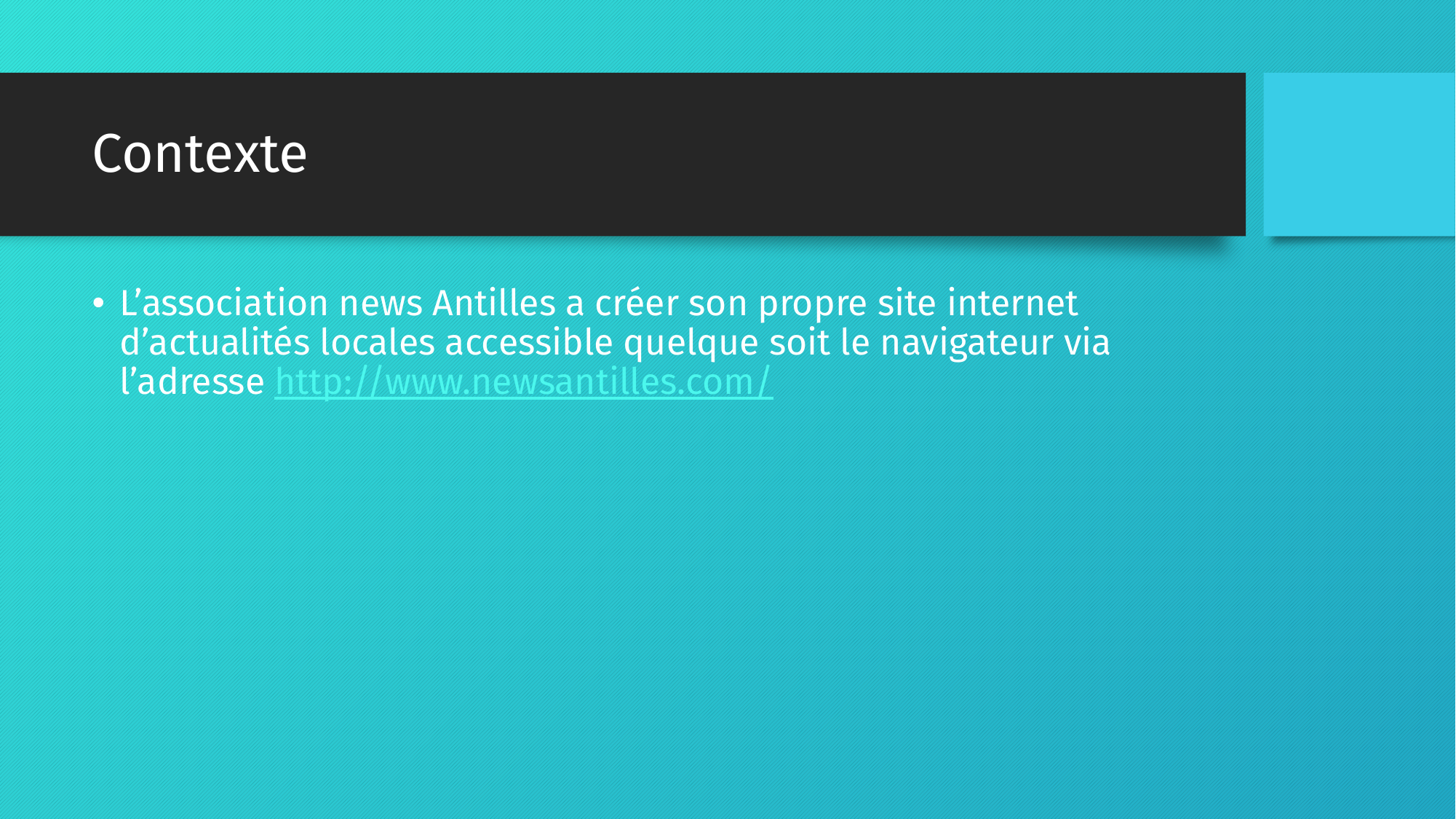

# Contexte
L’association news Antilles a créer son propre site internet d’actualités locales accessible quelque soit le navigateur via l’adresse http://www.newsantilles.com/